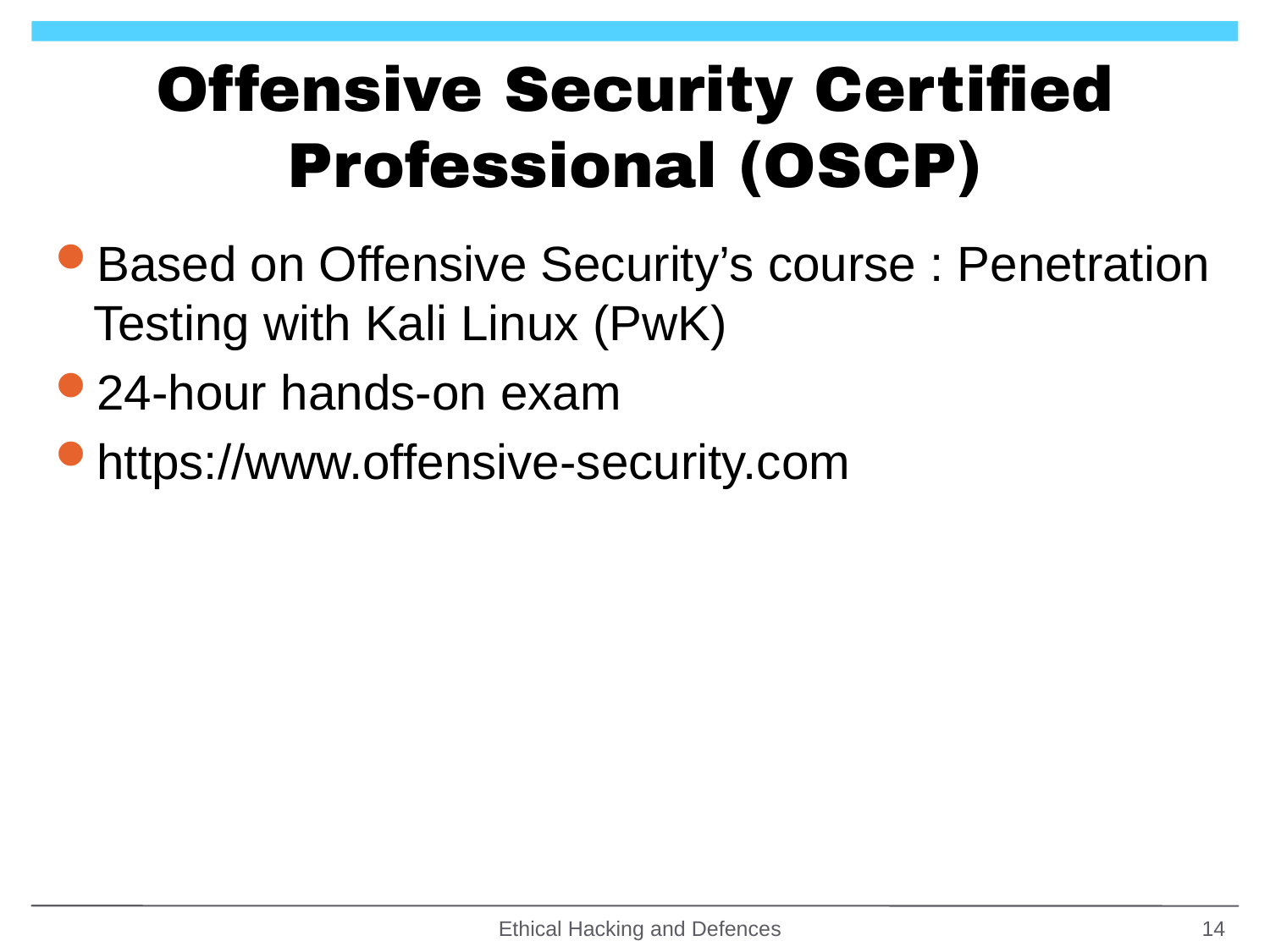

# Offensive Security Certified Professional (OSCP)
Based on Offensive Security’s course : Penetration Testing with Kali Linux (PwK)
24-hour hands-on exam
https://www.offensive-security.com
Ethical Hacking and Defences
14